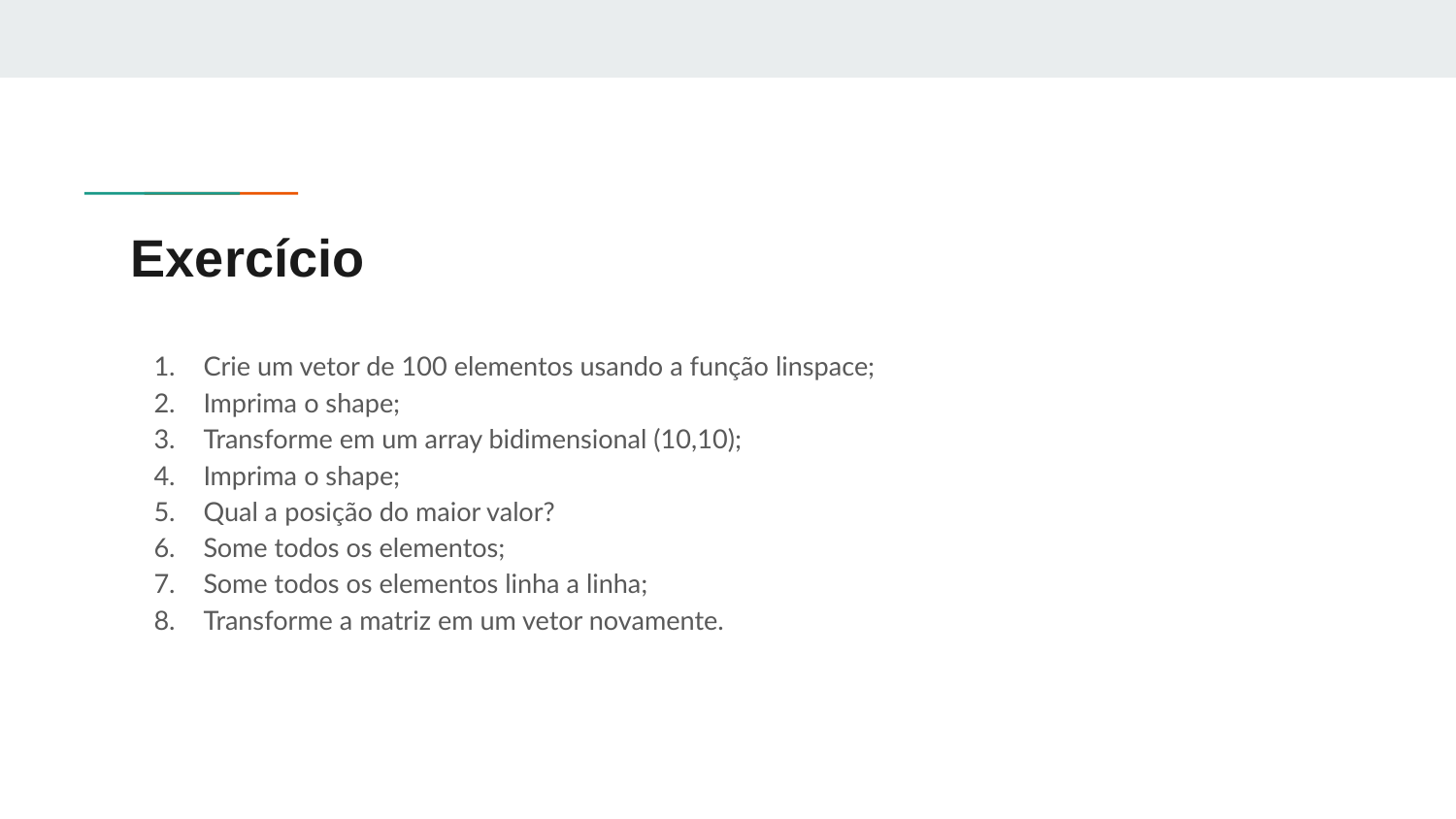

# Exercício
Crie um vetor de 100 elementos usando a função linspace;
Imprima o shape;
Transforme em um array bidimensional (10,10);
Imprima o shape;
Qual a posição do maior valor?
Some todos os elementos;
Some todos os elementos linha a linha;
Transforme a matriz em um vetor novamente.